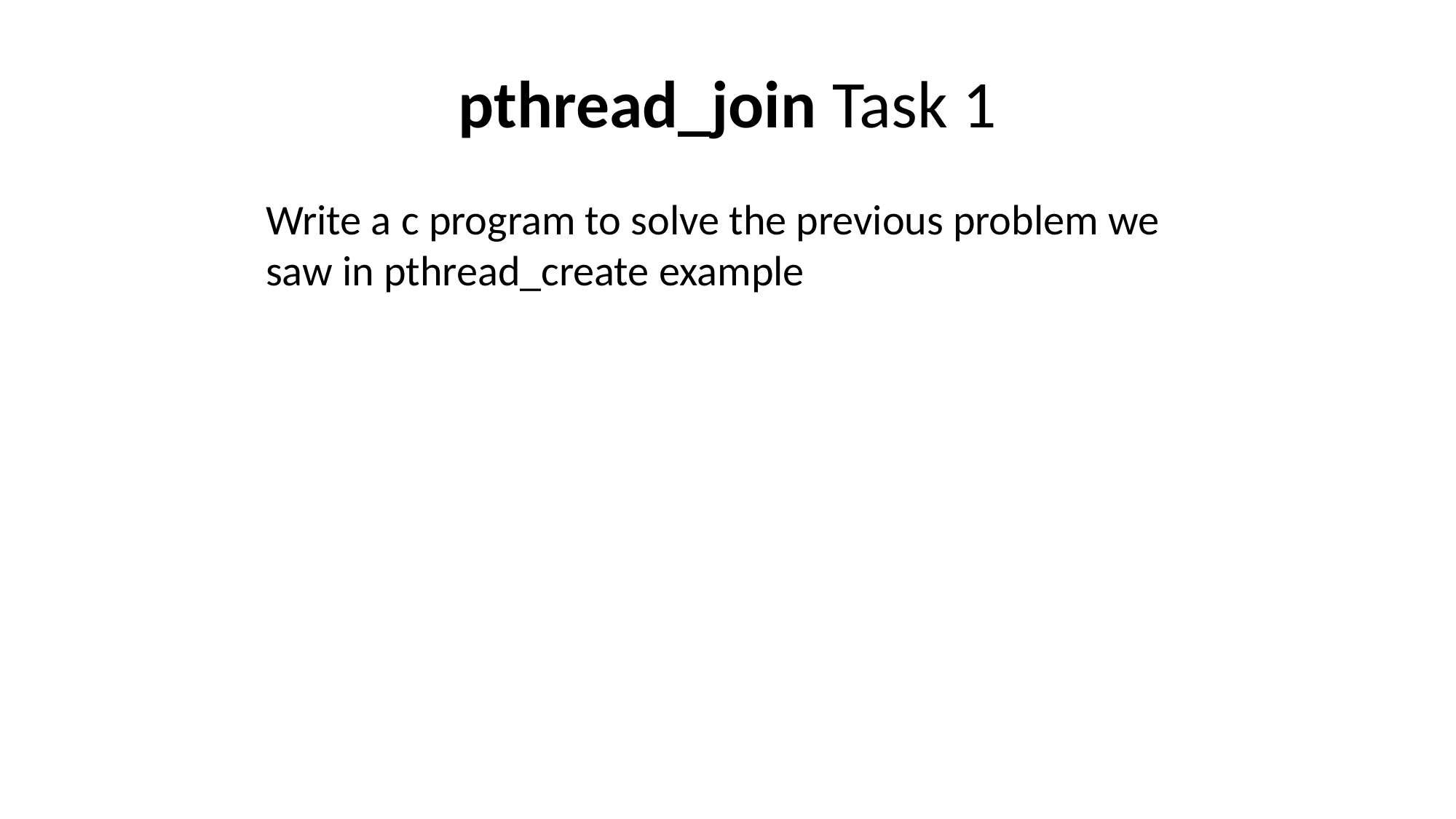

# pthread_join Task 1
Write a c program to solve the previous problem we saw in pthread_create example